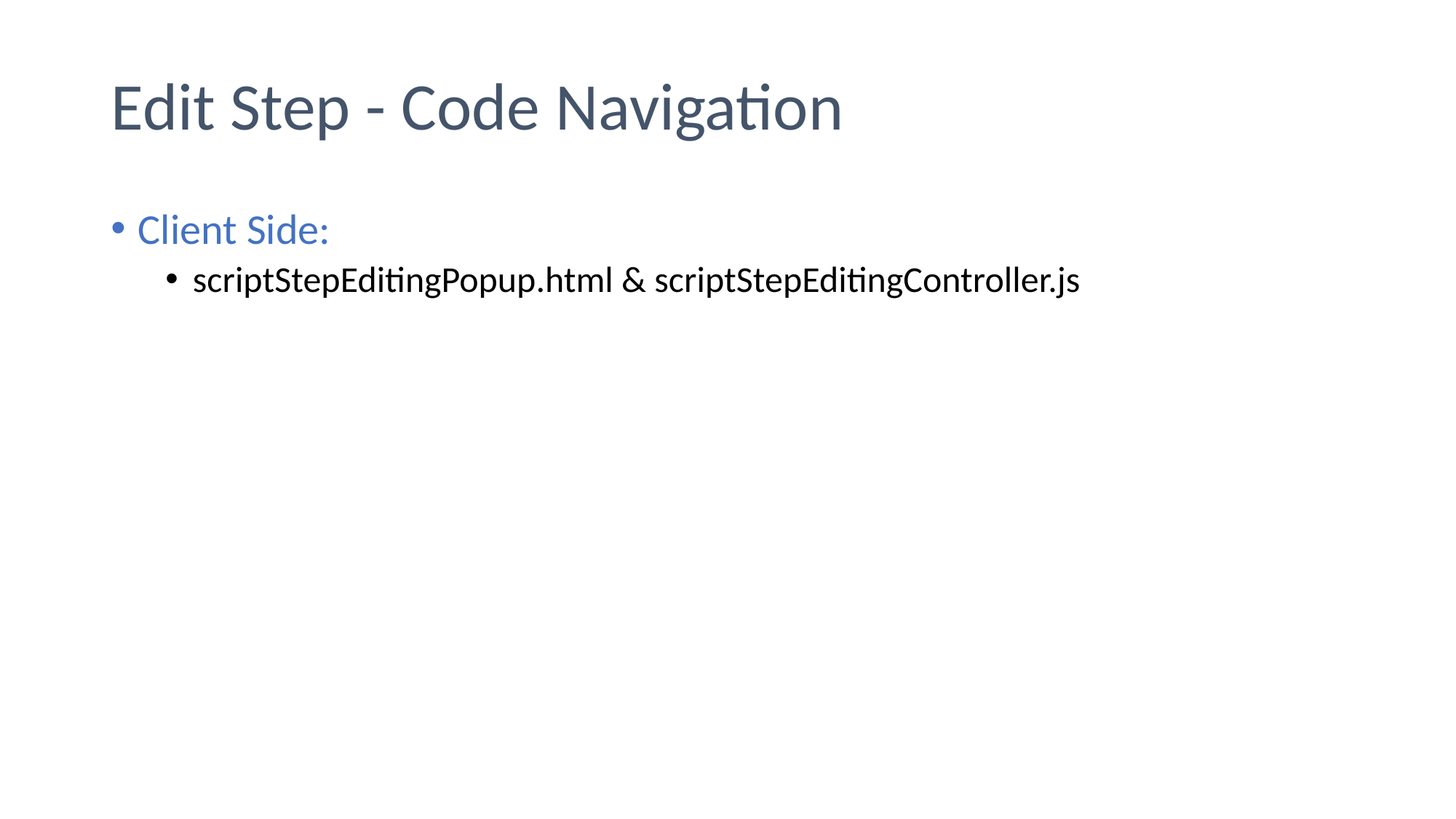

# Edit Step - Code Navigation
Client Side:
scriptStepEditingPopup.html & scriptStepEditingController.js